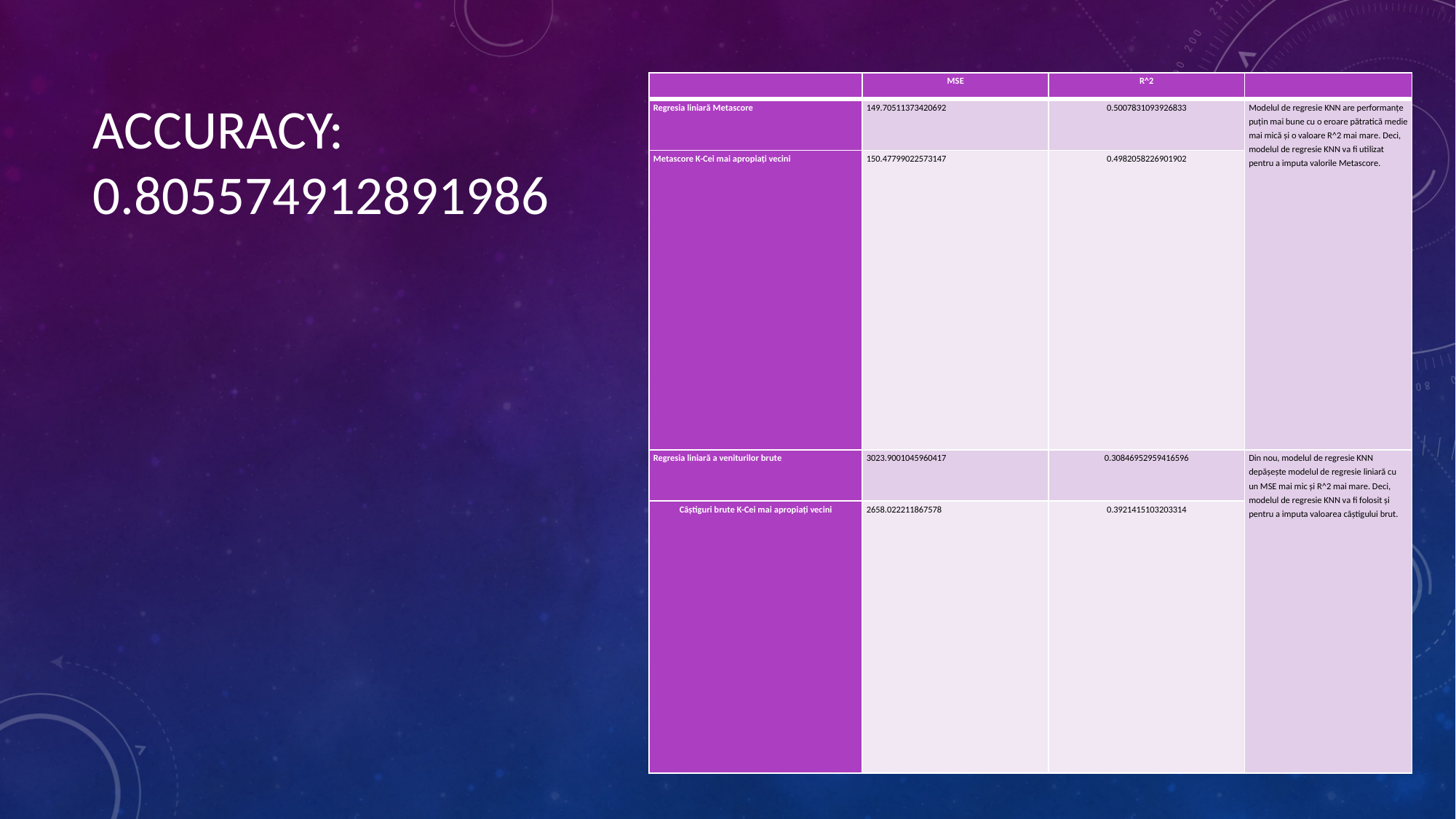

Accuracy: 0.805574912891986
# Accuracy: 0.805574912891986
|  | MSE | R^2 |  |
| --- | --- | --- | --- |
| Regresia liniară Metascore | 149.70511373420692 | 0.5007831093926833 | Modelul de regresie KNN are performanțe puțin mai bune cu o eroare pătratică medie mai mică și o valoare R^2 mai mare. Deci, modelul de regresie KNN va fi utilizat pentru a imputa valorile Metascore. |
| Metascore K-Cei mai apropiați vecini | 150.47799022573147 | 0.4982058226901902 |  |
| Regresia liniară a veniturilor brute | 3023.9001045960417 | 0.30846952959416596 | Din nou, modelul de regresie KNN depășește modelul de regresie liniară cu un MSE mai mic și R^2 mai mare. Deci, modelul de regresie KNN va fi folosit și pentru a imputa valoarea câștigului brut. |
| Câștiguri brute K-Cei mai apropiați vecini | 2658.022211867578 | 0.3921415103203314 |  |